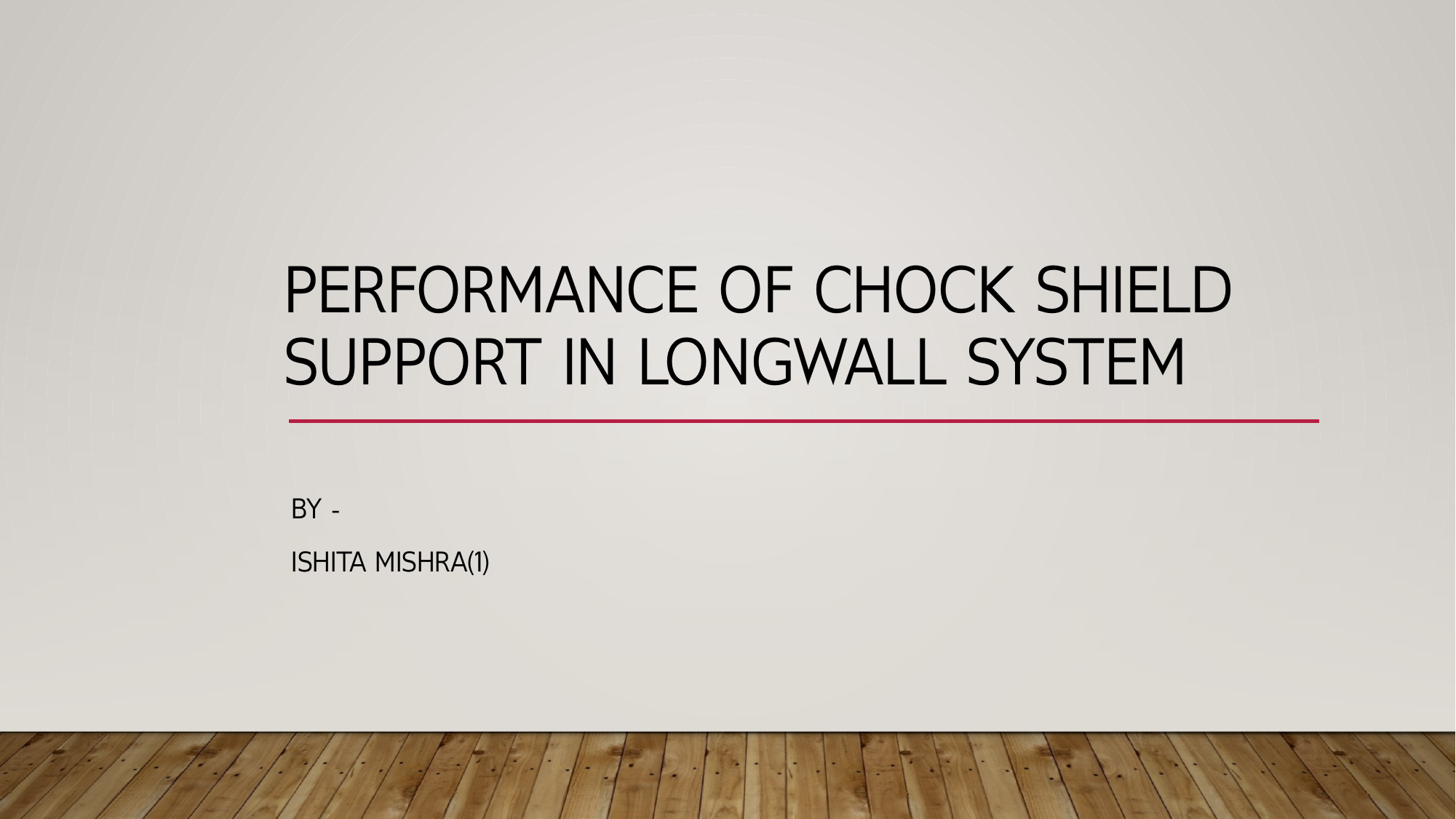

# PERFORMANCE OF CHOCK SHIELD SUPPORT IN LONGWALL SYSTEM
By -
ishita Mishra(1)